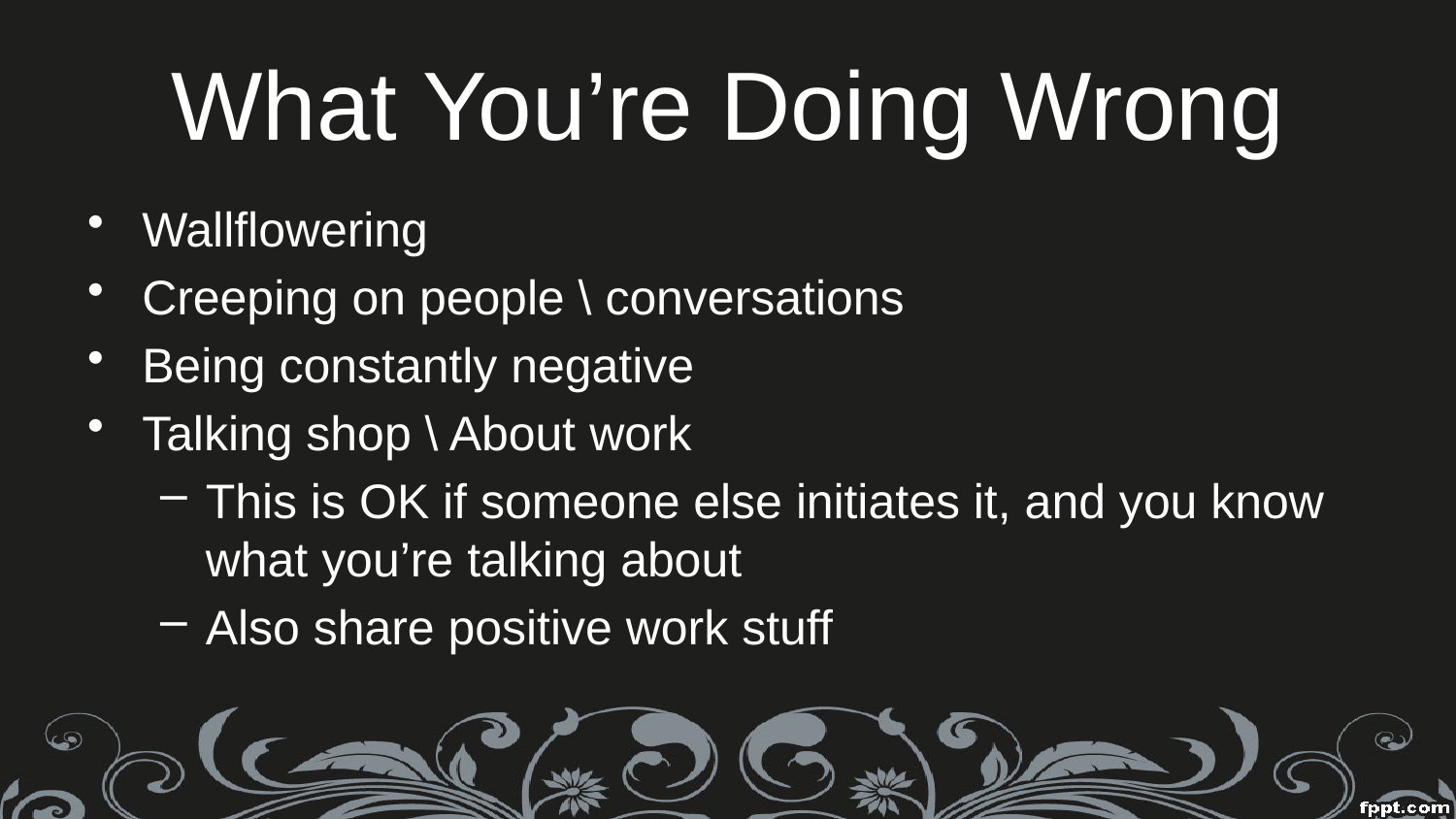

# What You’re Doing Wrong
Wallflowering
Creeping on people \ conversations
Being constantly negative
Talking shop \ About work
This is OK if someone else initiates it, and you know what you’re talking about
Also share positive work stuff